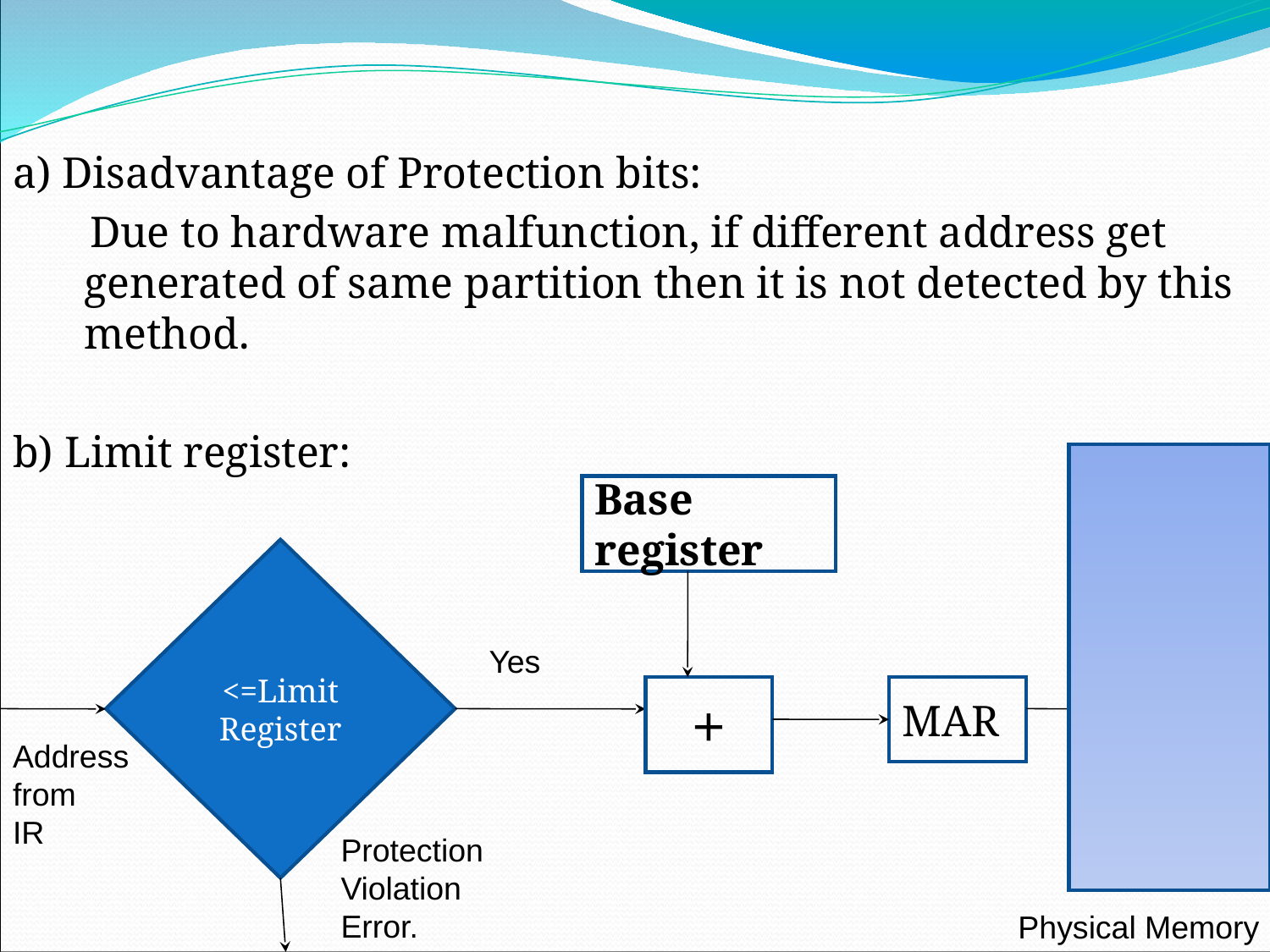

a) Disadvantage of Protection bits:
       Due to hardware malfunction, if different address get generated of same partition then it is not detected by this method.

b) Limit register:

Base register
<=Limit Register
Yes
  +
MAR
Address from
IR
Protection Violation
Error.
Physical Memory